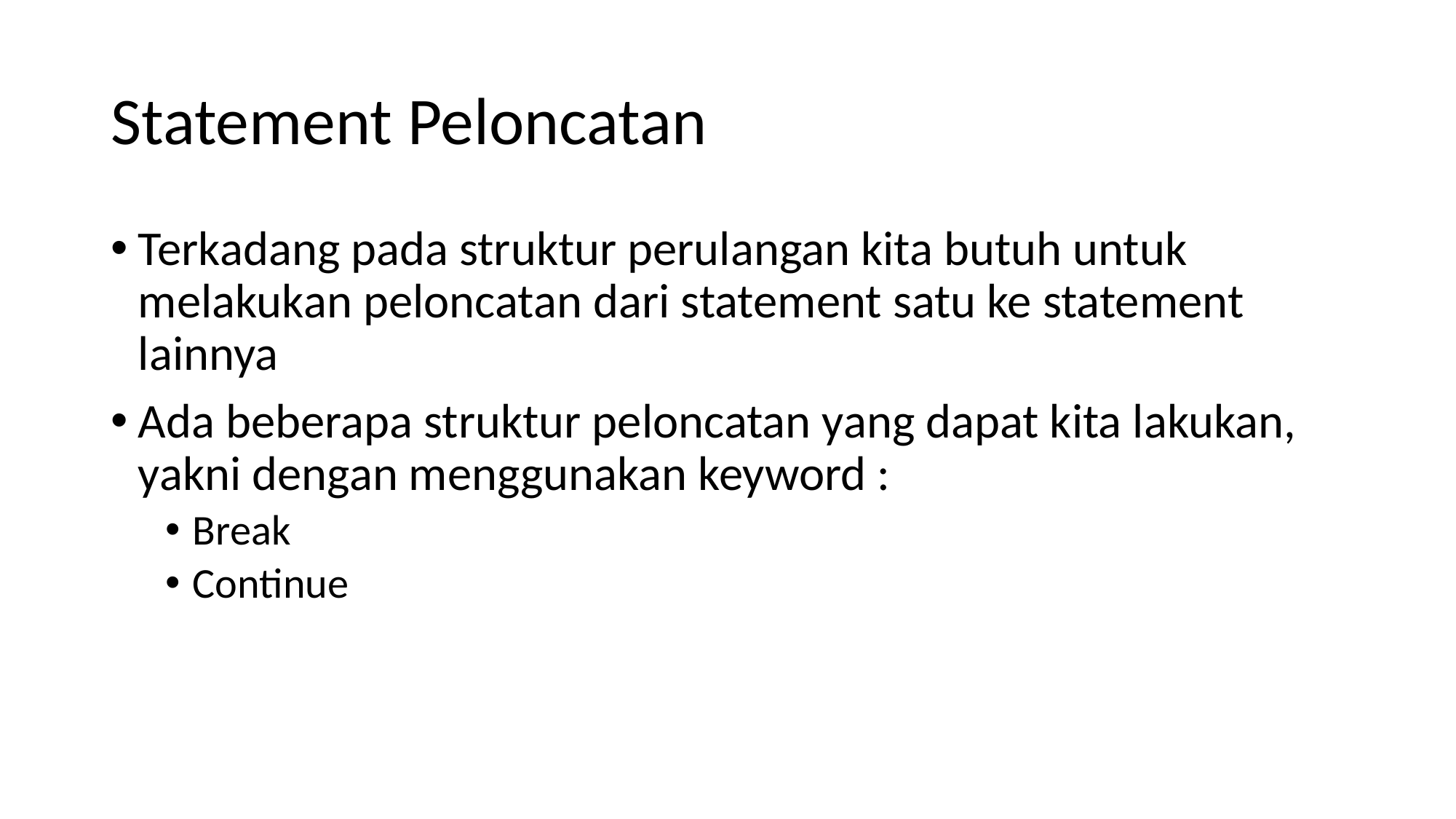

# Statement Peloncatan
Terkadang pada struktur perulangan kita butuh untuk melakukan peloncatan dari statement satu ke statement lainnya
Ada beberapa struktur peloncatan yang dapat kita lakukan, yakni dengan menggunakan keyword :
Break
Continue